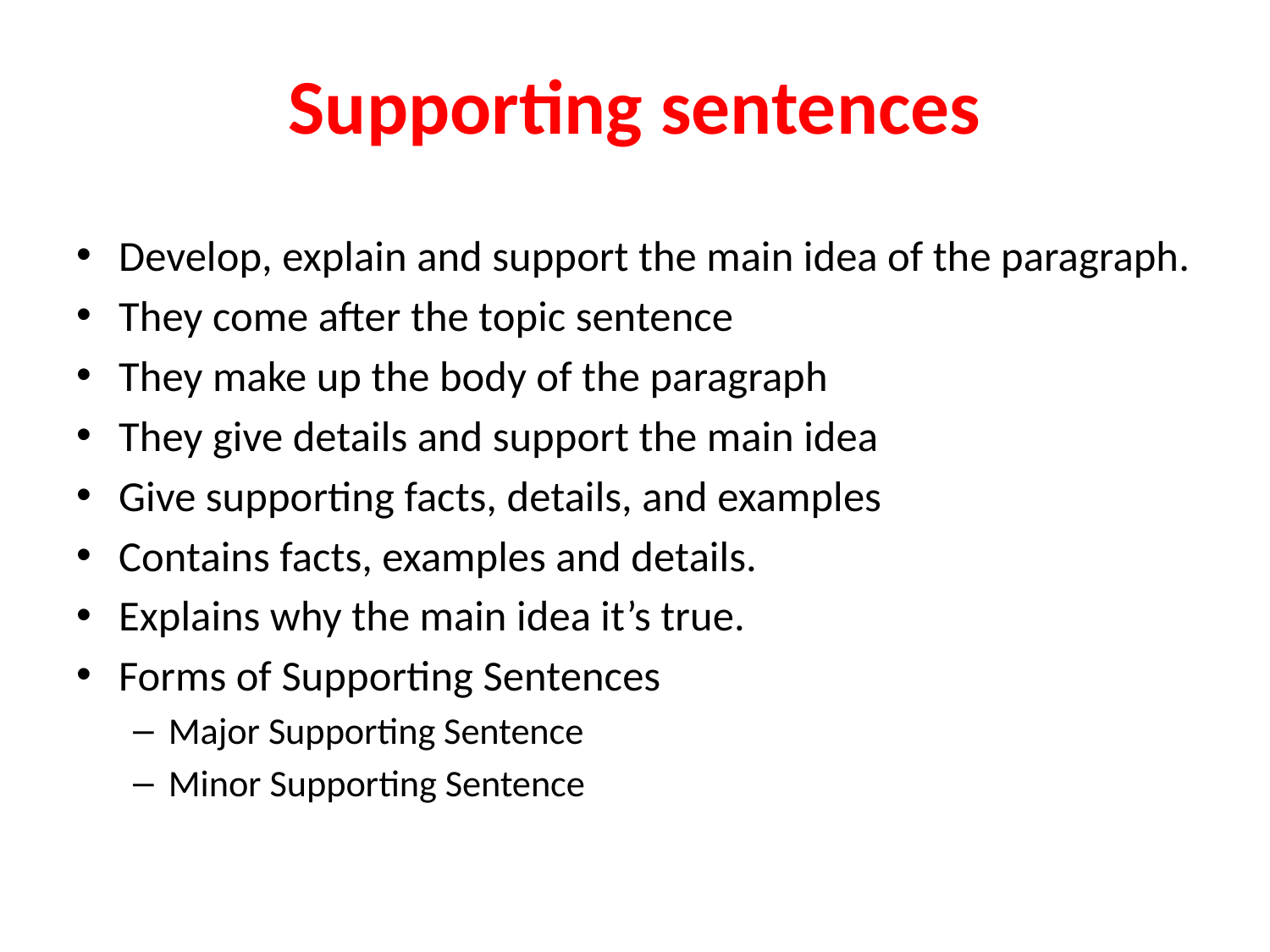

# Supporting sentences
Develop, explain and support the main idea of the paragraph.
They come after the topic sentence
They make up the body of the paragraph
They give details and support the main idea
Give supporting facts, details, and examples
Contains facts, examples and details.
Explains why the main idea it’s true.
Forms of Supporting Sentences
Major Supporting Sentence
Minor Supporting Sentence